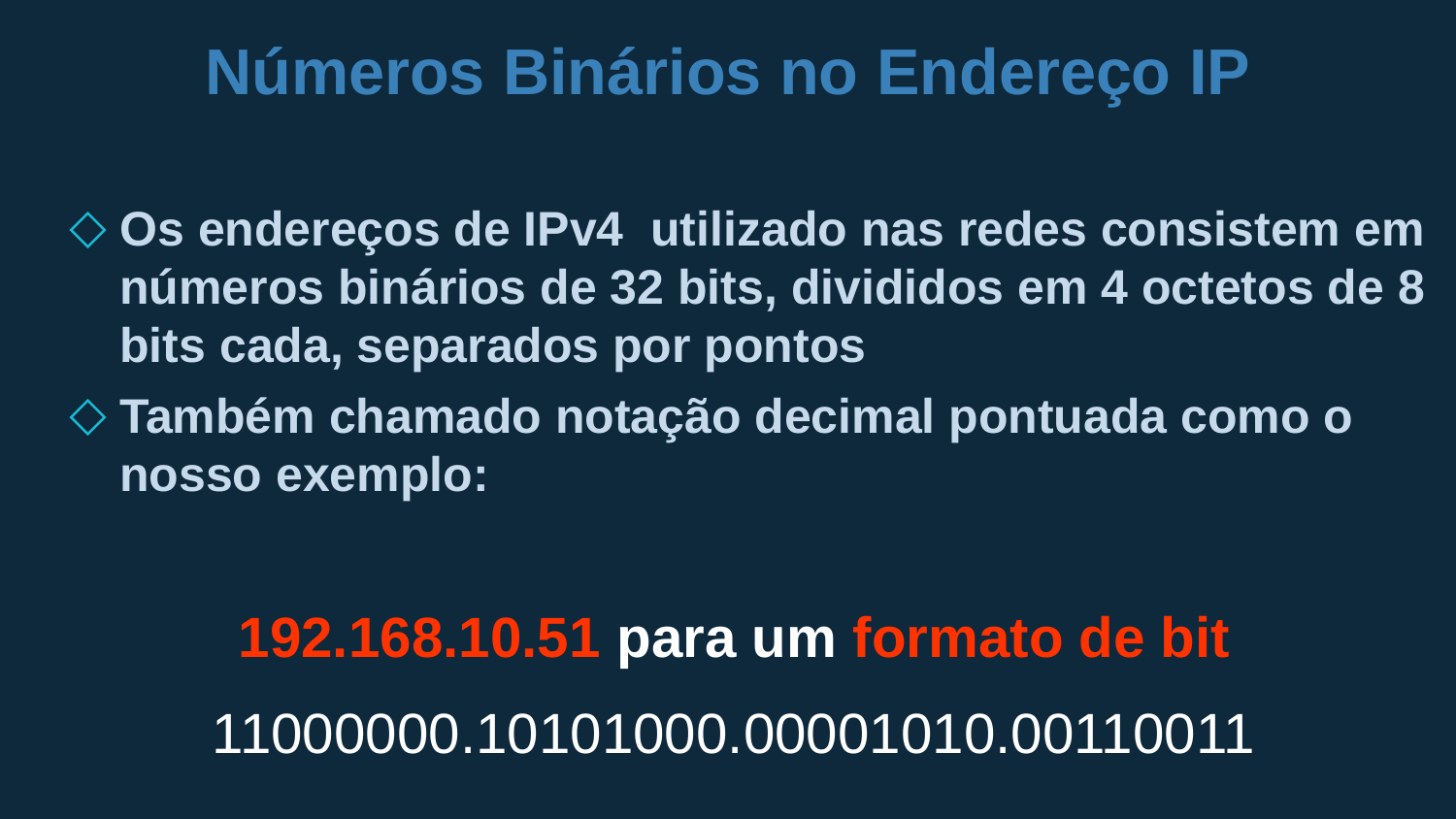

# Números Binários no Endereço IP
Os endereços de IPv4  utilizado nas redes consistem em números binários de 32 bits, divididos em 4 octetos de 8 bits cada, separados por pontos
Também chamado notação decimal pontuada como o nosso exemplo:
192.168.10.51 para um formato de bit
11000000.10101000.00001010.00110011